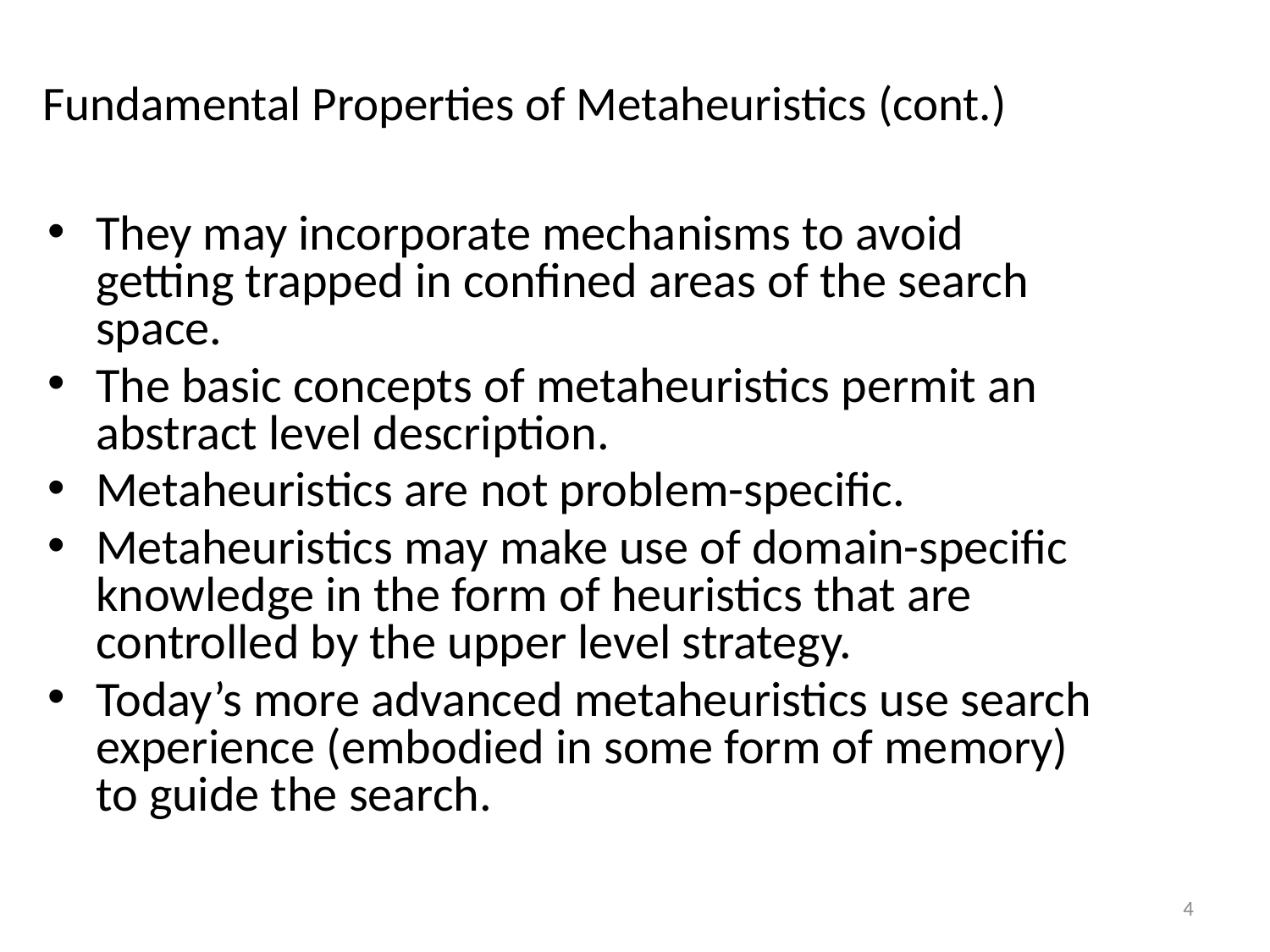

# Fundamental Properties of Metaheuristics (cont.)
They may incorporate mechanisms to avoid getting trapped in confined areas of the search space.
The basic concepts of metaheuristics permit an abstract level description.
Metaheuristics are not problem-specific.
Metaheuristics may make use of domain-specific knowledge in the form of heuristics that are controlled by the upper level strategy.
Today’s more advanced metaheuristics use search experience (embodied in some form of memory) to guide the search.
4